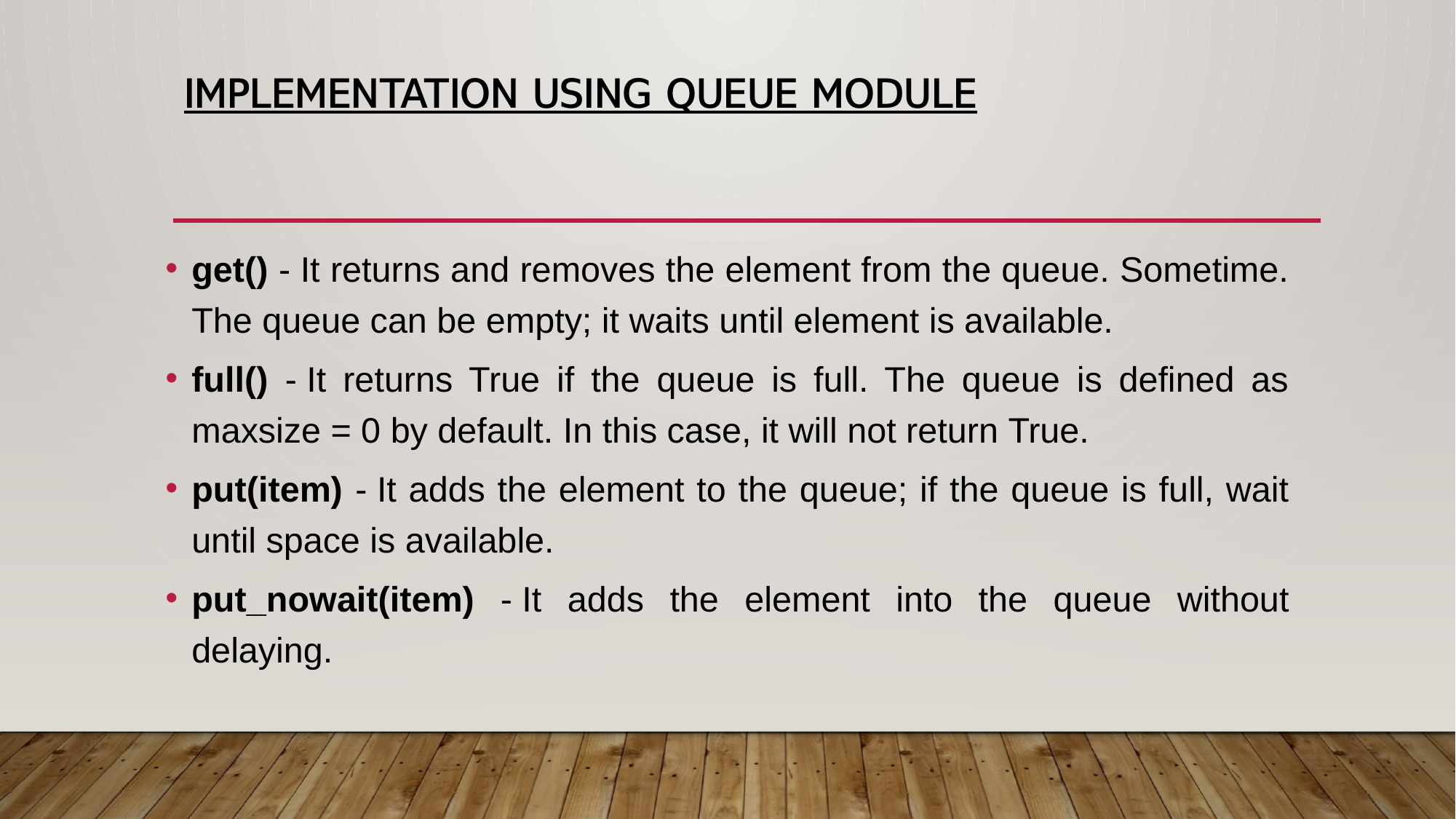

# Implementation Using queue module
get() - It returns and removes the element from the queue. Sometime. The queue can be empty; it waits until element is available.
full() - It returns True if the queue is full. The queue is defined as maxsize = 0 by default. In this case, it will not return True.
put(item) - It adds the element to the queue; if the queue is full, wait until space is available.
put_nowait(item) - It adds the element into the queue without delaying.